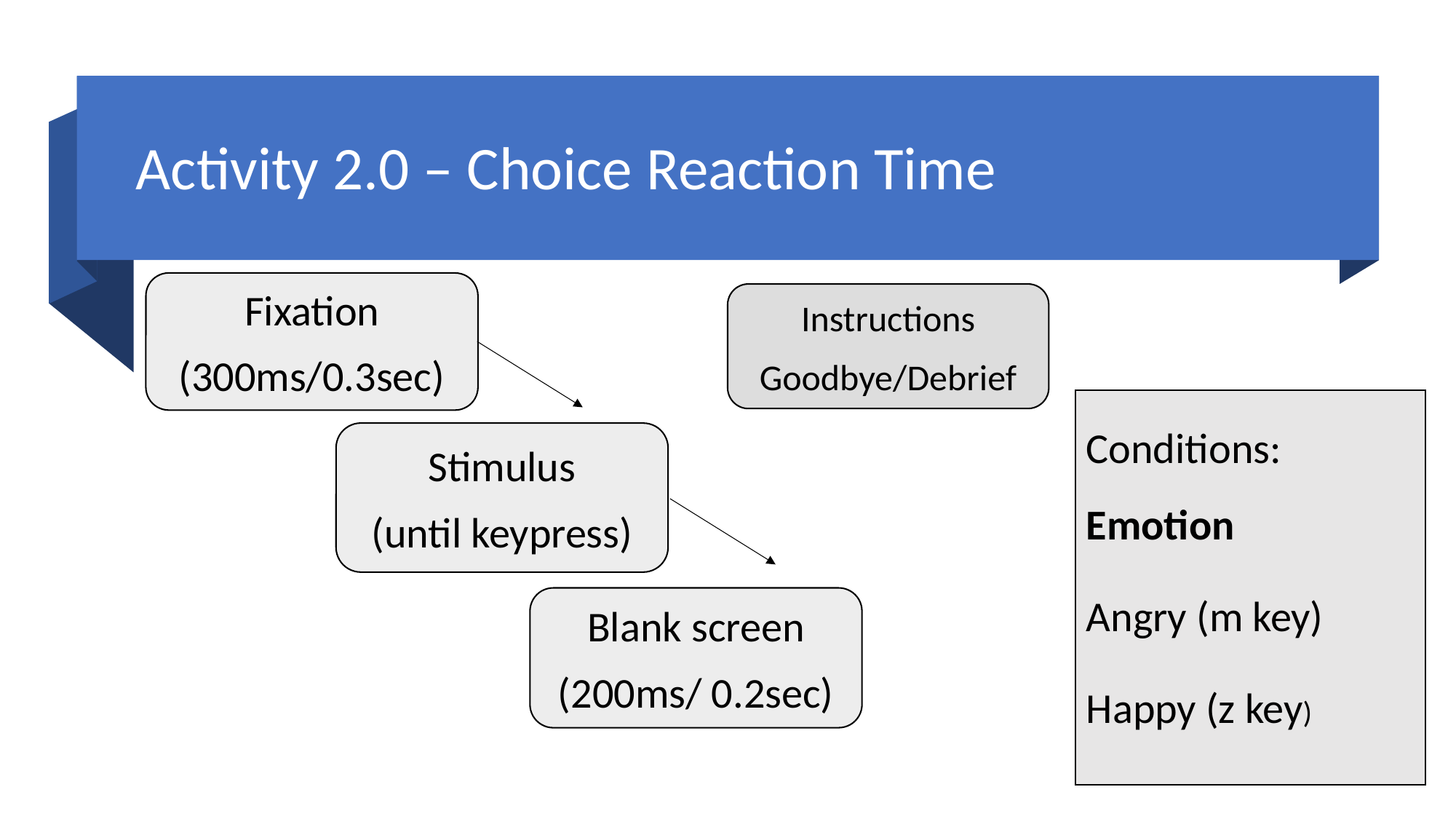

# Activity 2.0 – Choice Reaction Time
Instructions
Goodbye/Debrief
Fixation
(300ms/0.3sec)
Stimulus
(until keypress)
Blank screen
(200ms/ 0.2sec)
Conditions: Emotion
Angry (m key)
Happy (z key)